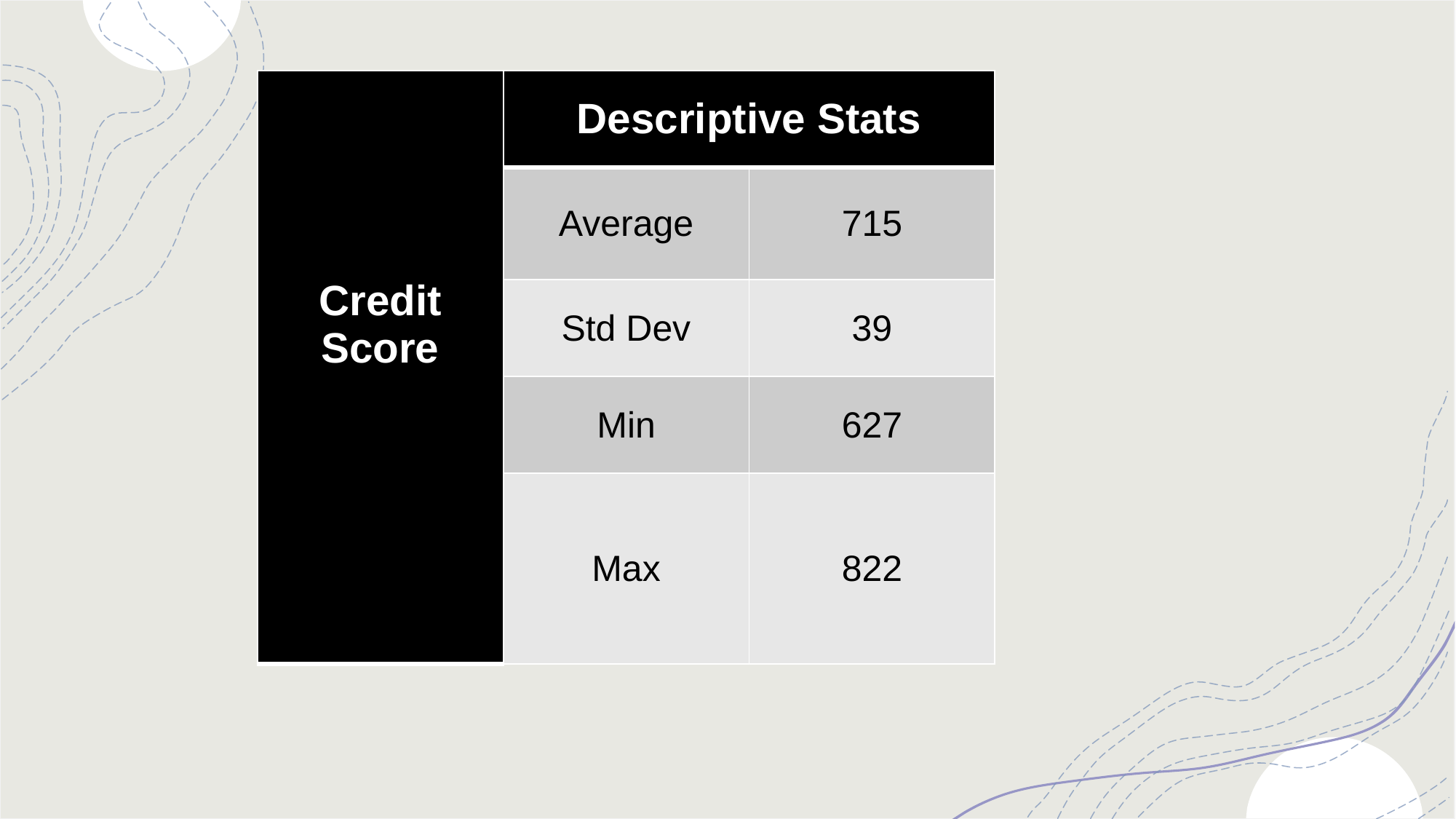

| Credit Score 0.8 -0.7 | Descriptive Stats |  |
| --- | --- | --- |
| 0.8 | Average | 715 |
| -0.7 | Std Dev | 39 |
|  | Min | 627 |
|  | Max | 822 |